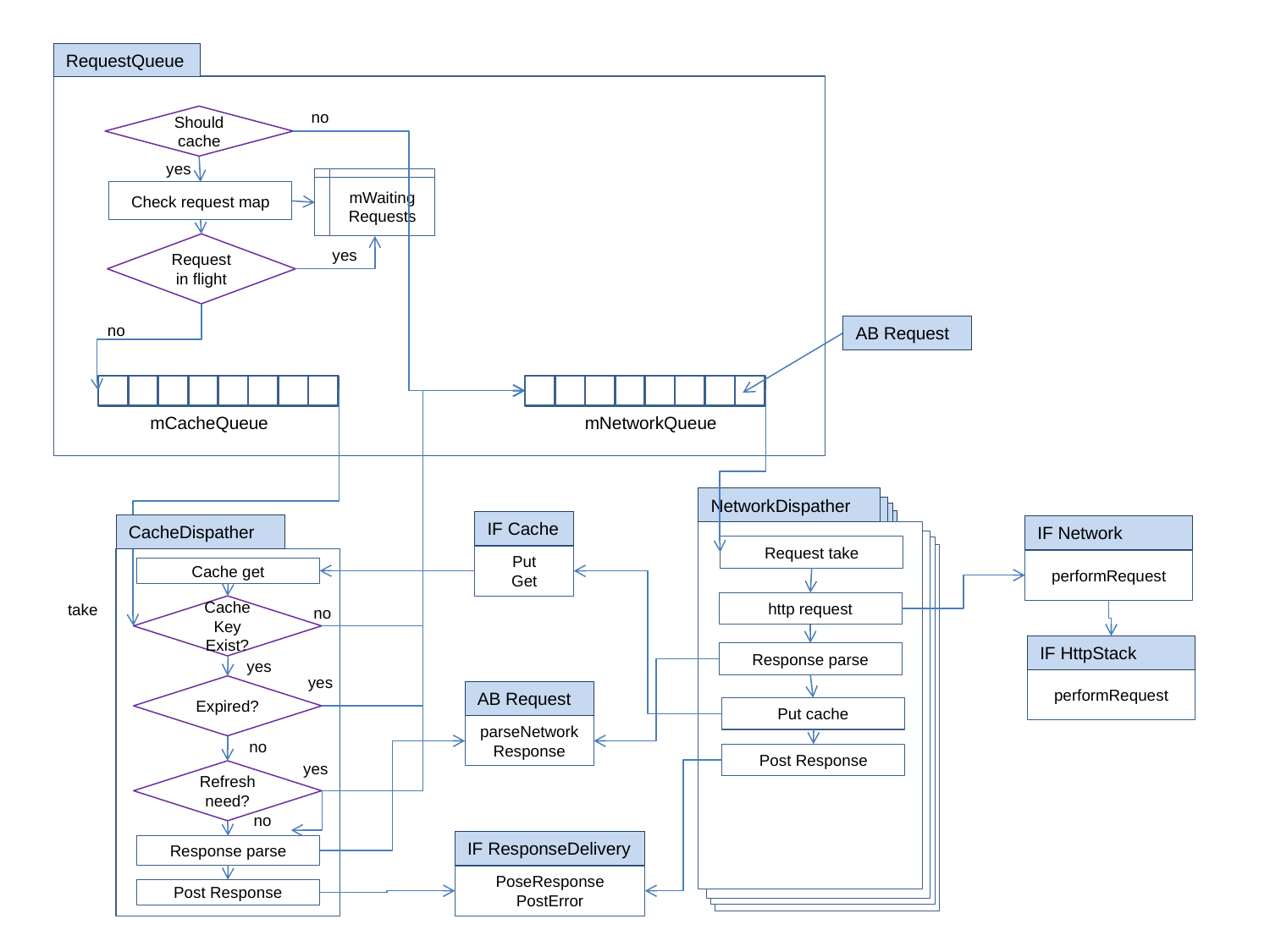

RequestQueue

no
Should cache
yes
mWaiting
Requests
Check request map
Request in flight
yes
no
AB Request

mCacheQueue
mNetworkQueue
NetworkDispather

NetworkDispather

NetworkDispather

NetworkDispather

IF Cache
CacheDispather
IF Network
Request take
Put
Get

performRequest
Cache get
http request
take
Cache Key Exist?
no
IF HttpStack
Response parse
yes
yes
performRequest
Expired?
AB Request
Put cache
parseNetwork
Response
no
Post Response
yes
Refresh need?
no
IF ResponseDelivery
PoseResponse
PostError
Response parse
Post Response